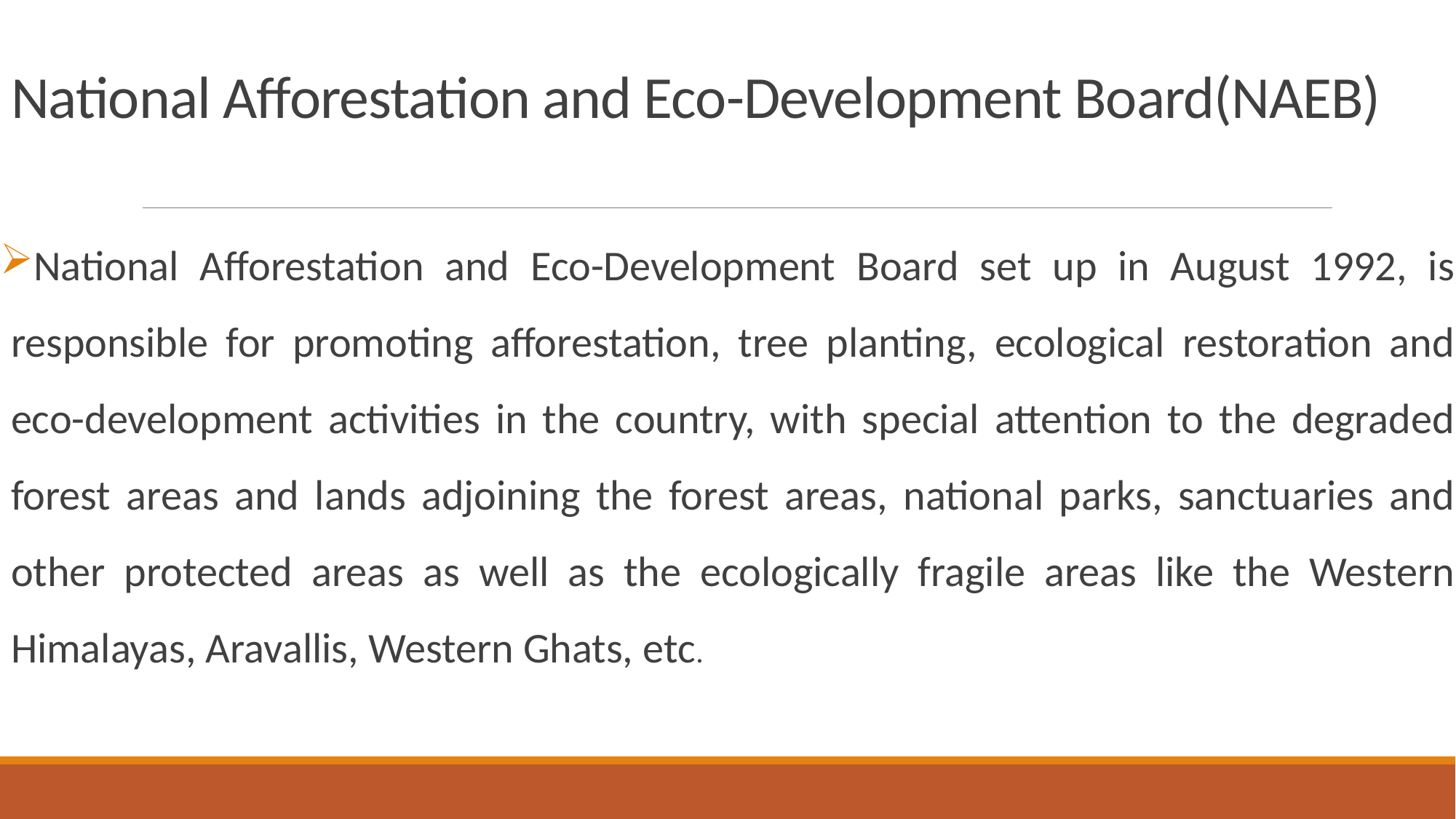

# National Afforestation and Eco-Development Board(NAEB)
National Afforestation and Eco-Development Board set up in August 1992, is responsible for promoting afforestation, tree planting, ecological restoration and eco-development activities in the country, with special attention to the degraded forest areas and lands adjoining the forest areas, national parks, sanctuaries and other protected areas as well as the ecologically fragile areas like the Western Himalayas, Aravallis, Western Ghats, etc.